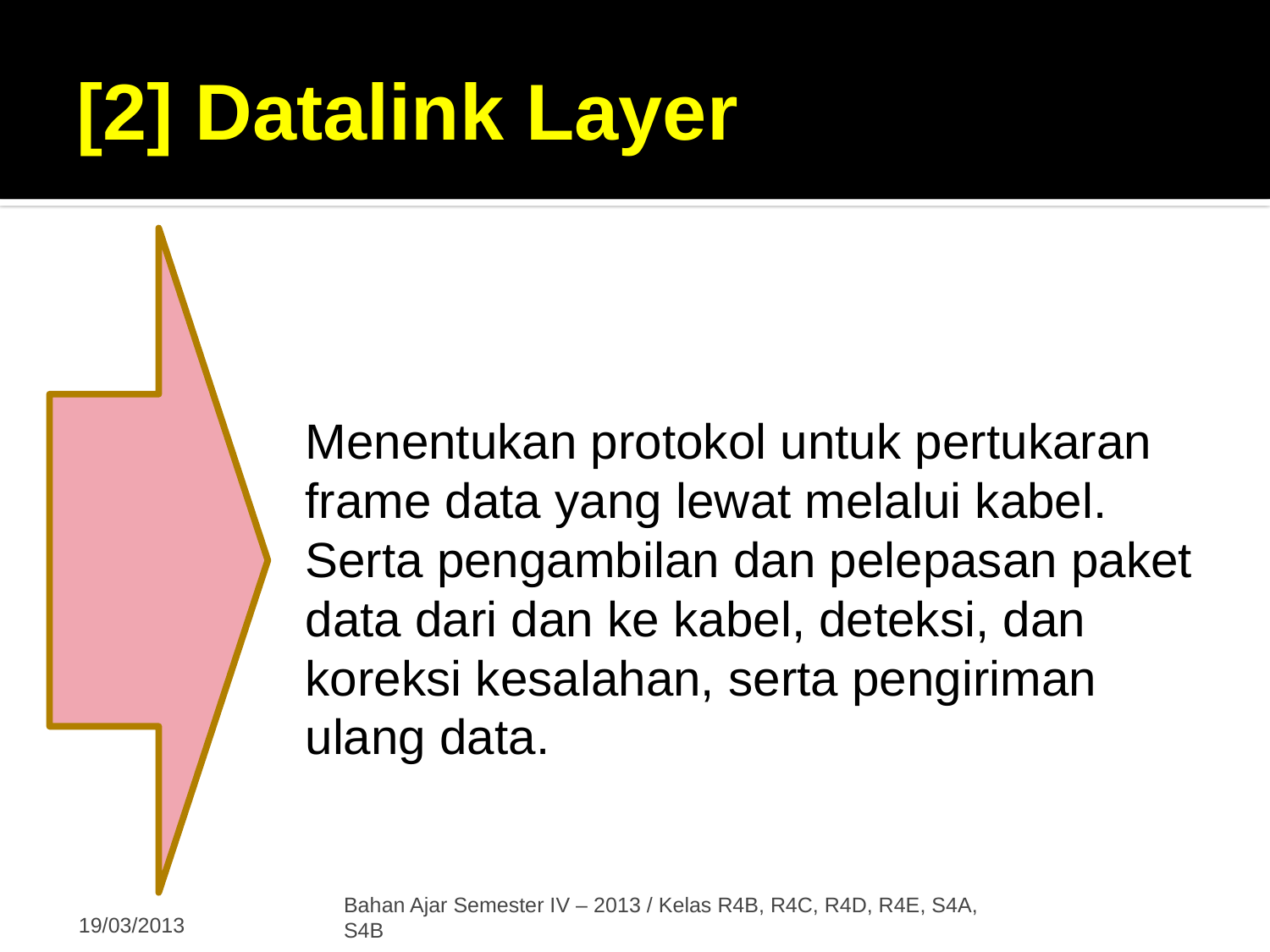

# [2] Datalink Layer

Menentukan protokol untuk pertukaran frame data yang lewat melalui kabel. Serta pengambilan dan pelepasan paket data dari dan ke kabel, deteksi, dan koreksi kesalahan, serta pengiriman ulang data.

Bahan Ajar Semester IV – 2013 / Kelas R4B, R4C, R4D, R4E, S4A, S4B
19/03/2013